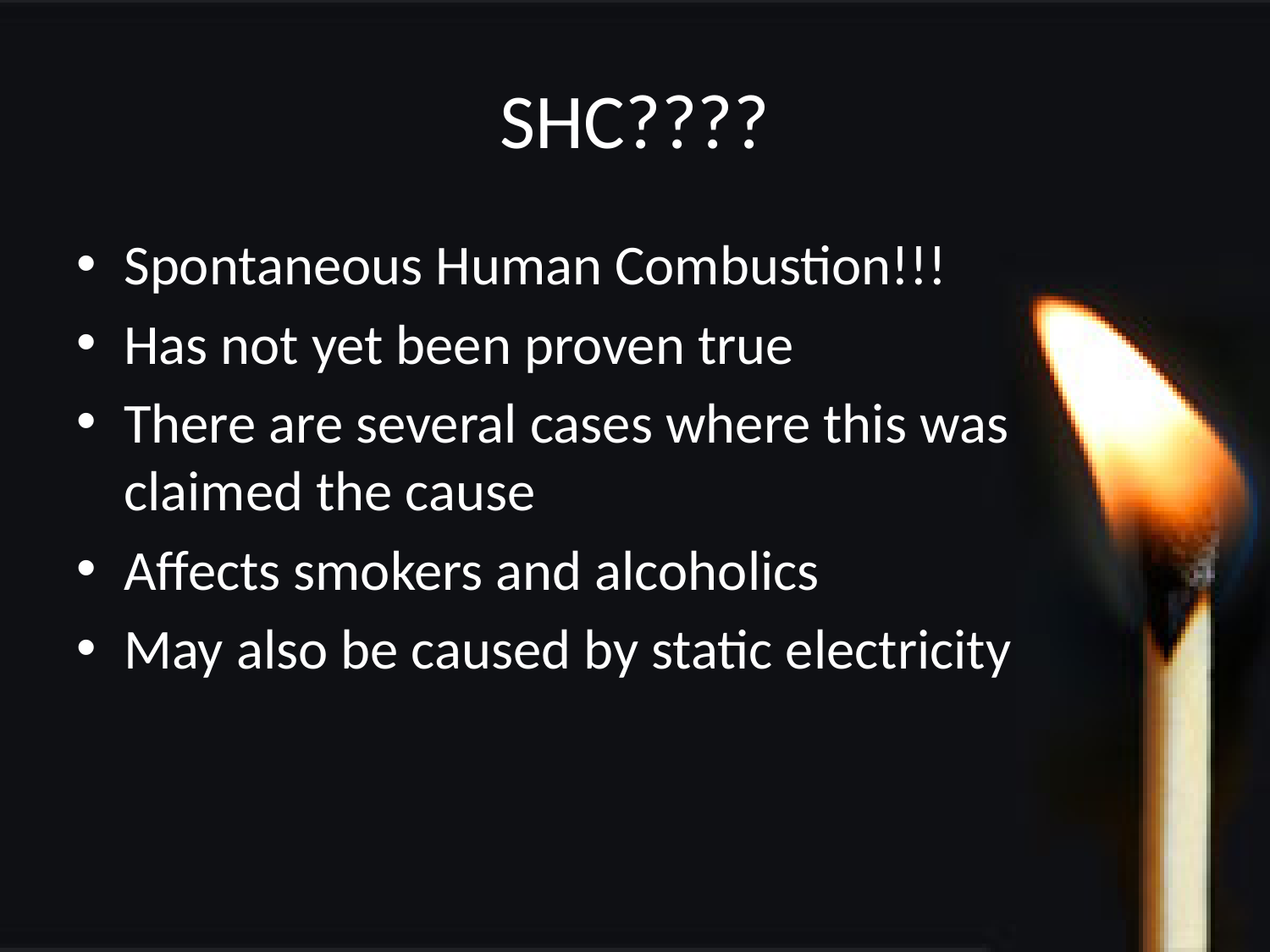

# SHC????
Spontaneous Human Combustion!!!
Has not yet been proven true
There are several cases where this was claimed the cause
Affects smokers and alcoholics
May also be caused by static electricity